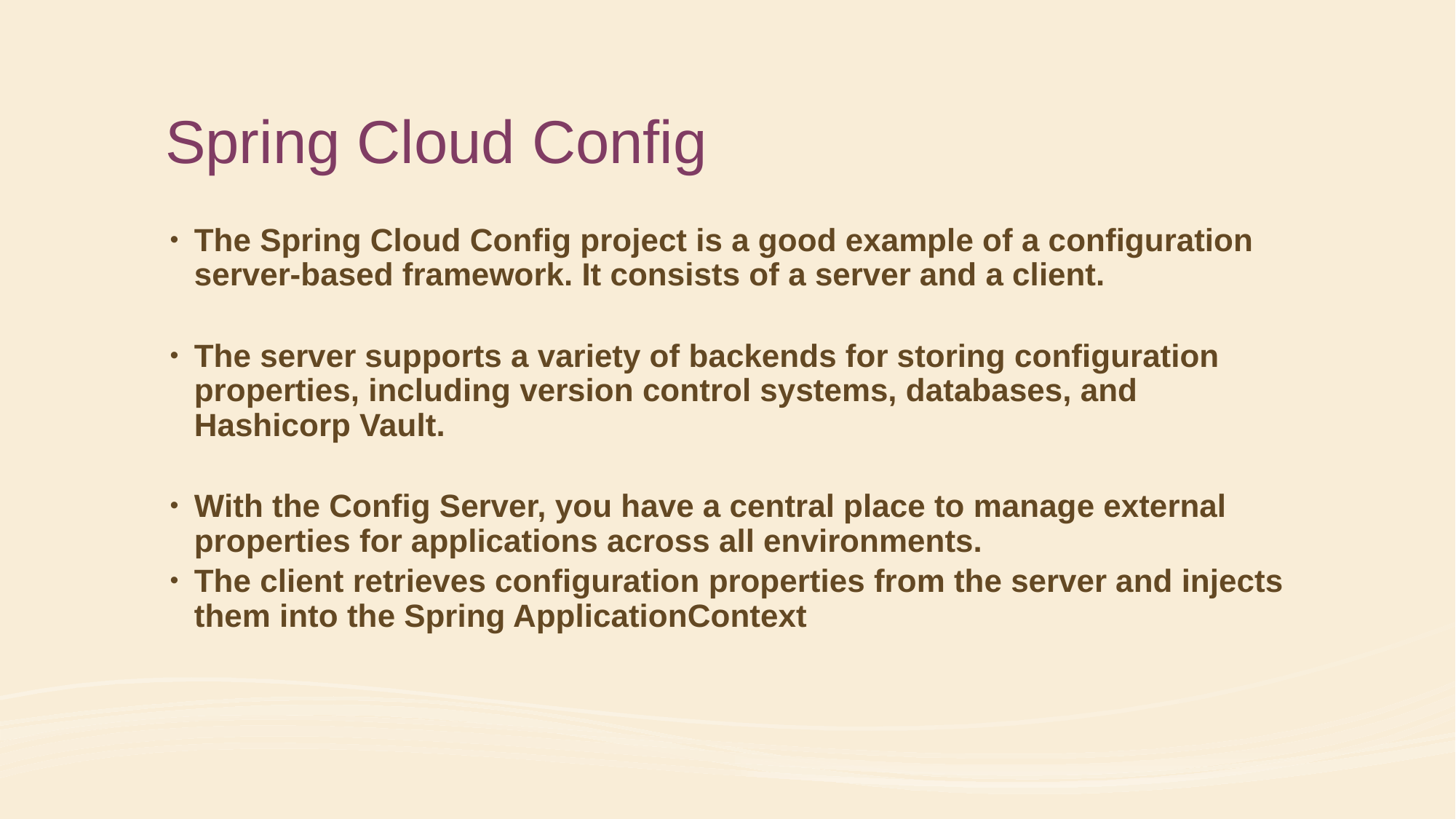

# Spring Cloud Config
The Spring Cloud Config project is a good example of a configuration server-based framework. It consists of a server and a client.

The server supports a variety of backends for storing configuration properties, including version control systems, databases, and Hashicorp Vault.

With the Config Server, you have a central place to manage external properties for applications across all environments.
The client retrieves configuration properties from the server and injects them into the Spring ApplicationContext